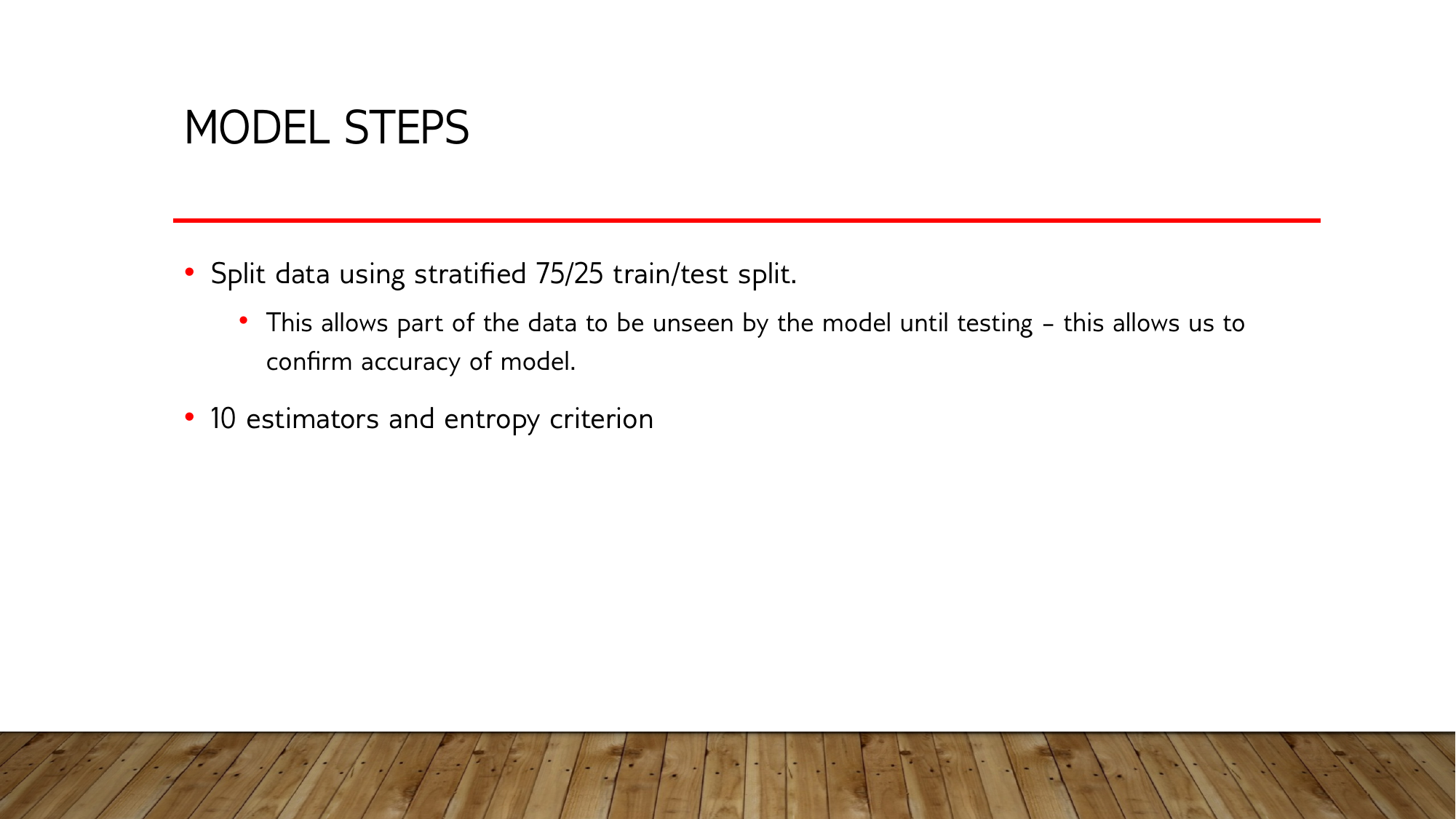

# Model Steps
Split data using stratified 75/25 train/test split.
This allows part of the data to be unseen by the model until testing – this allows us to confirm accuracy of model.
10 estimators and entropy criterion